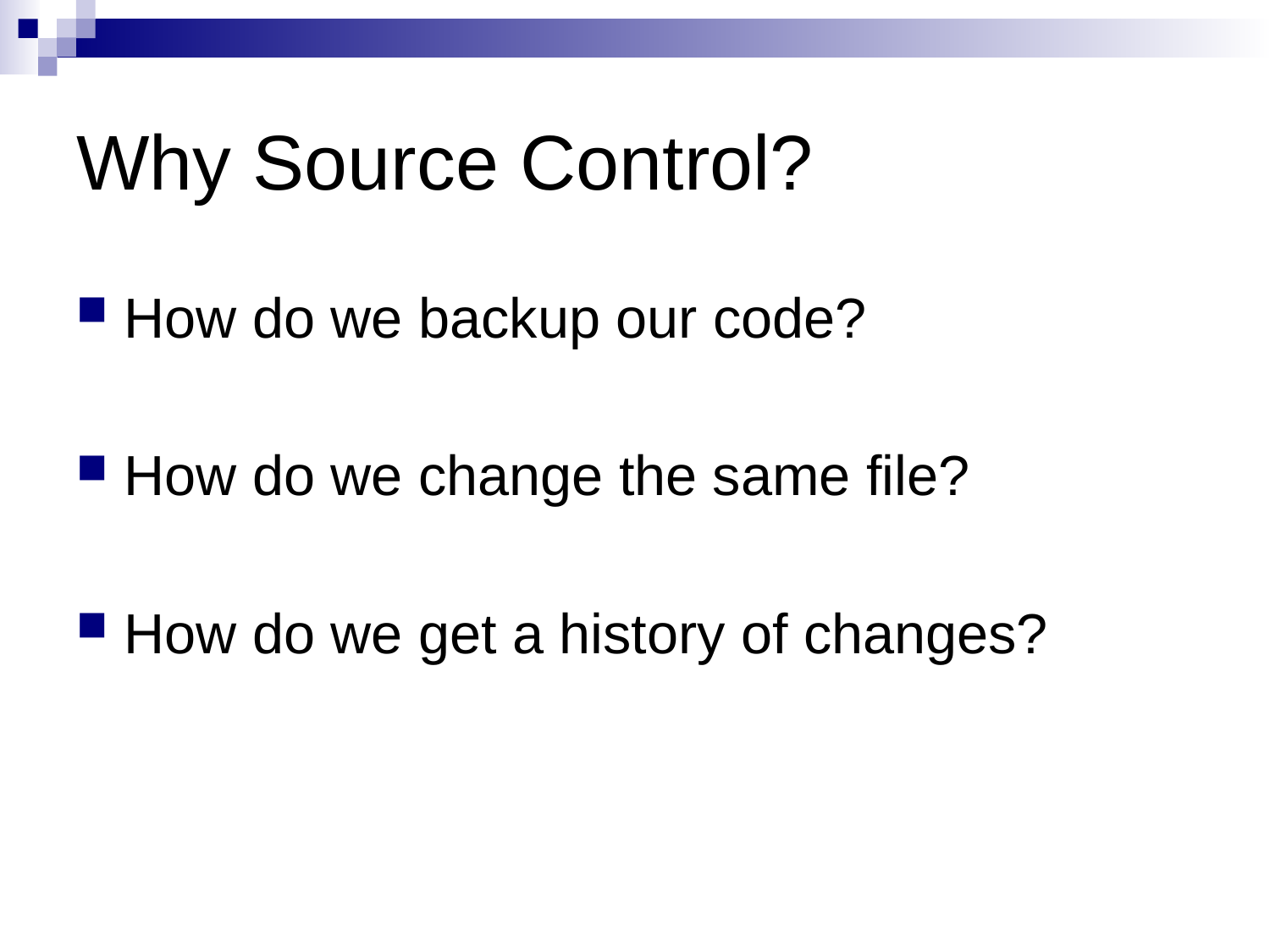

# Why Source Control?
How do we backup our code?

How do we change the same file?

How do we get a history of changes?